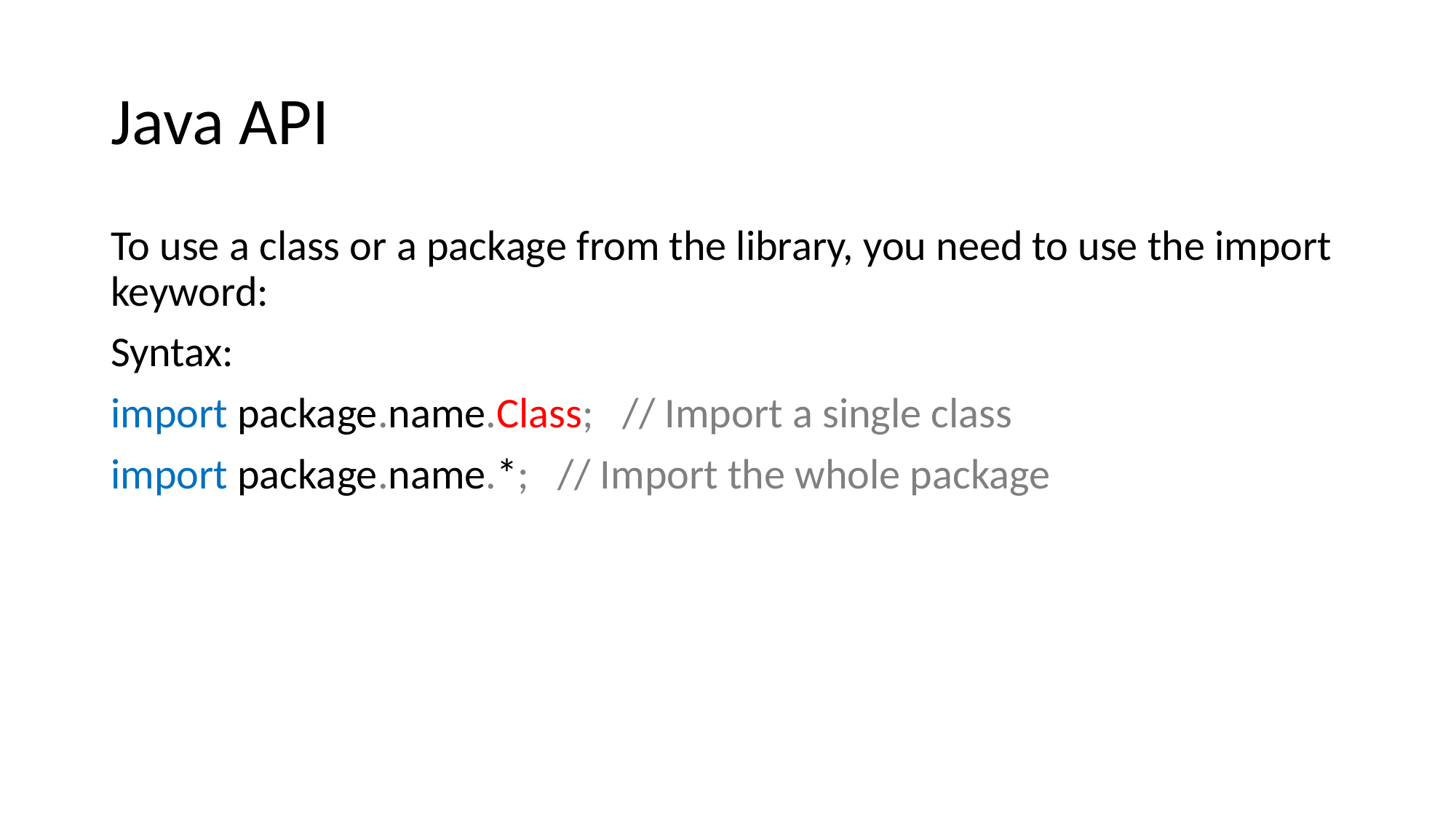

# Java API
To use a class or a package from the library, you need to use the import keyword:
Syntax:
import package.name.Class;   // Import a single class
import package.name.*;   // Import the whole package